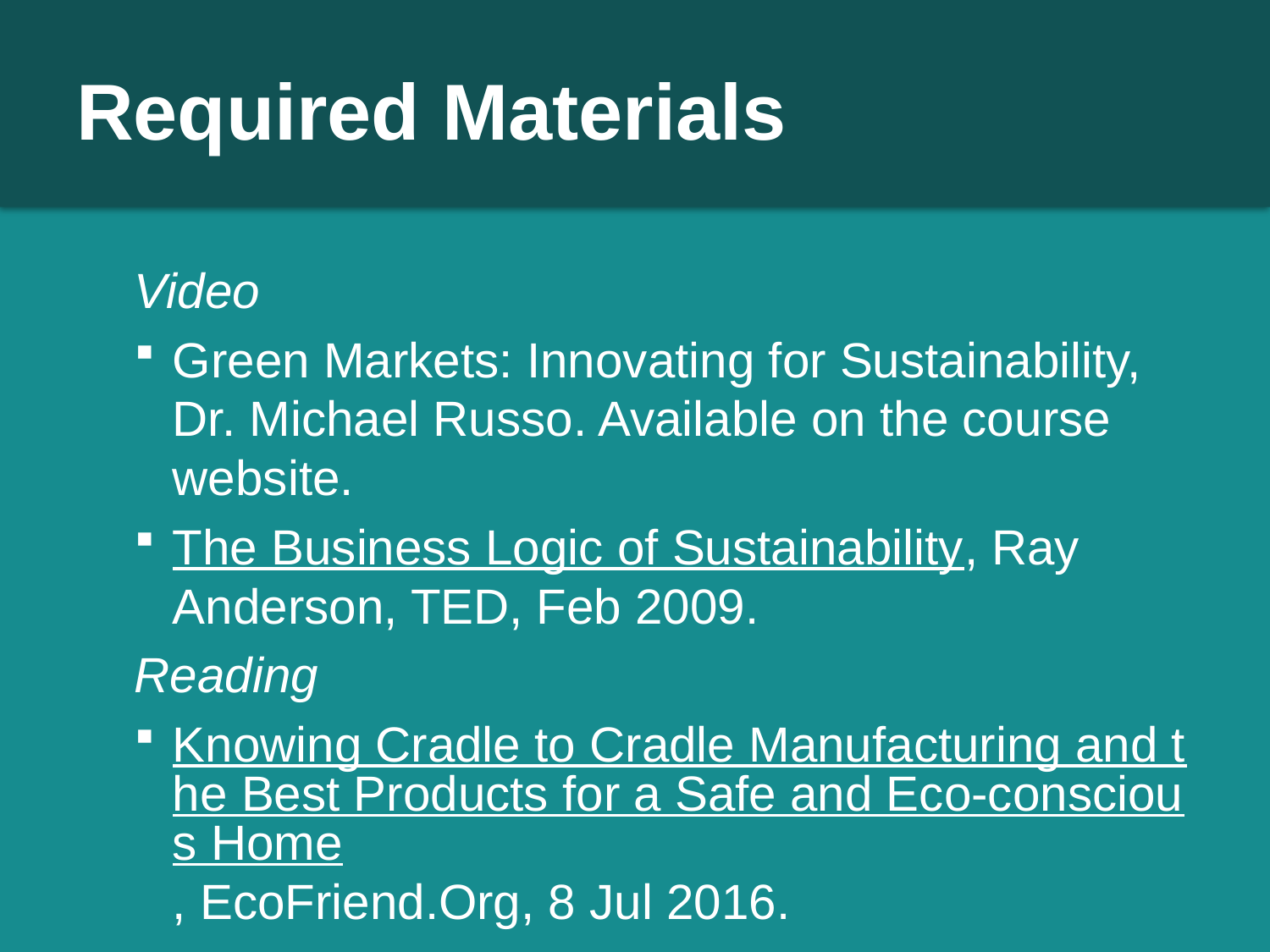

# Required Materials
Video
Green Markets: Innovating for Sustainability, Dr. Michael Russo. Available on the course website.
The Business Logic of Sustainability, Ray Anderson, TED, Feb 2009.
Reading
Knowing Cradle to Cradle Manufacturing and the Best Products for a Safe and Eco-conscious Home, EcoFriend.Org, 8 Jul 2016.